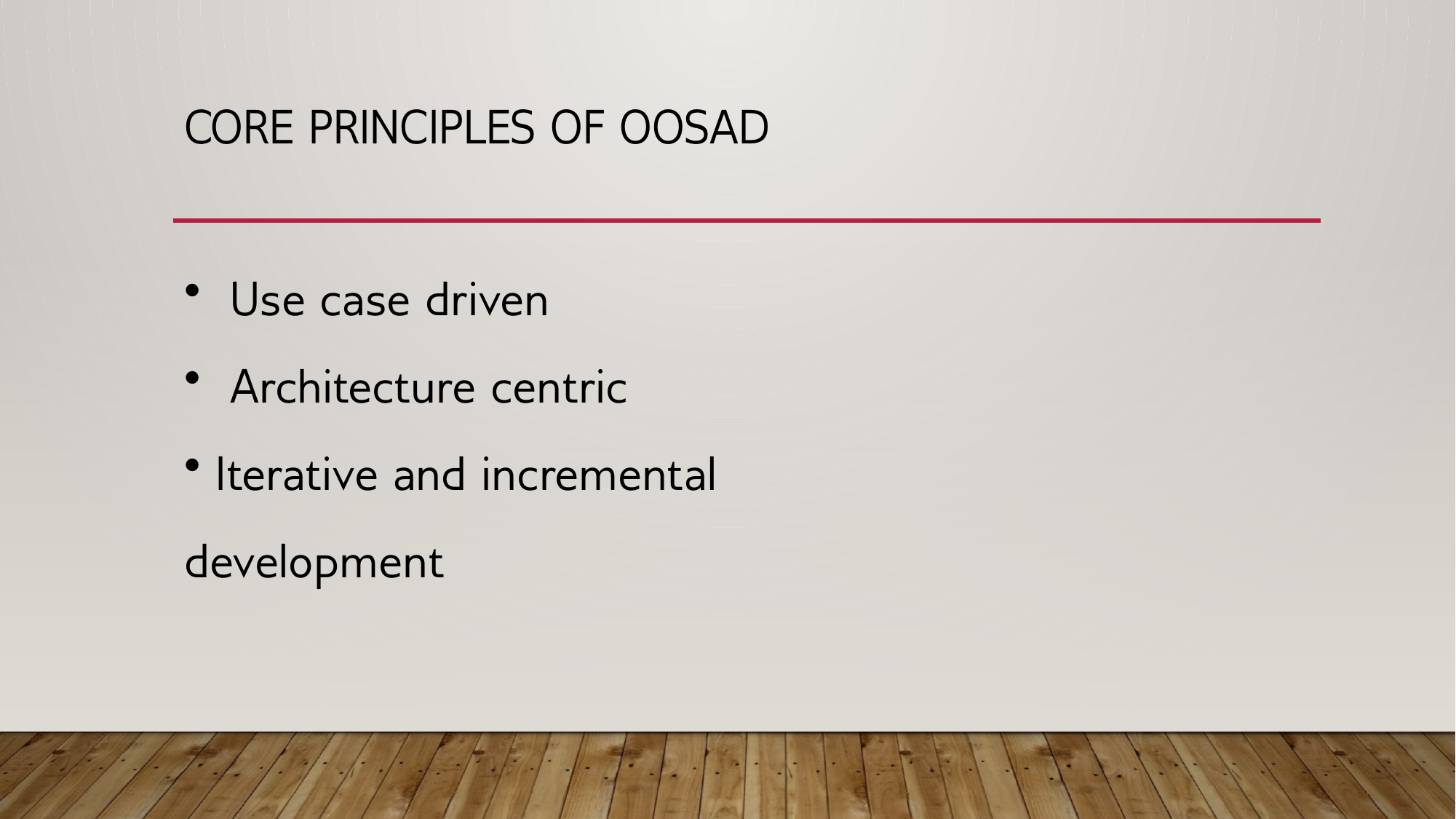

# Core Principles of OOSAD
  Use case driven
  Architecture centric
 Iterative and incremental development